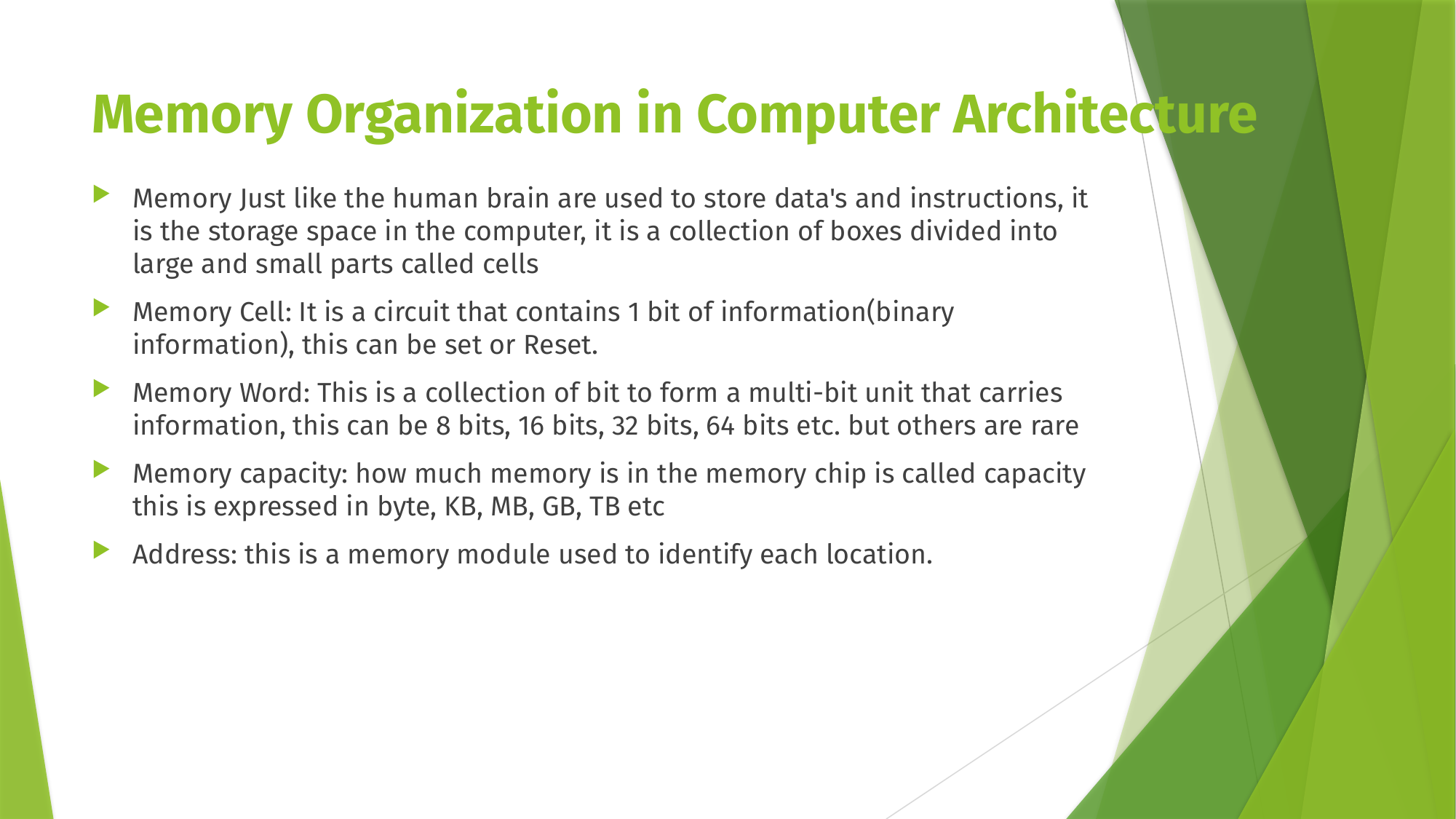

# Memory Organization in Computer Architecture
Memory Just like the human brain are used to store data's and instructions, it is the storage space in the computer, it is a collection of boxes divided into large and small parts called cells
Memory Cell: It is a circuit that contains 1 bit of information(binary information), this can be set or Reset.
Memory Word: This is a collection of bit to form a multi-bit unit that carries information, this can be 8 bits, 16 bits, 32 bits, 64 bits etc. but others are rare
Memory capacity: how much memory is in the memory chip is called capacity this is expressed in byte, KB, MB, GB, TB etc
Address: this is a memory module used to identify each location.